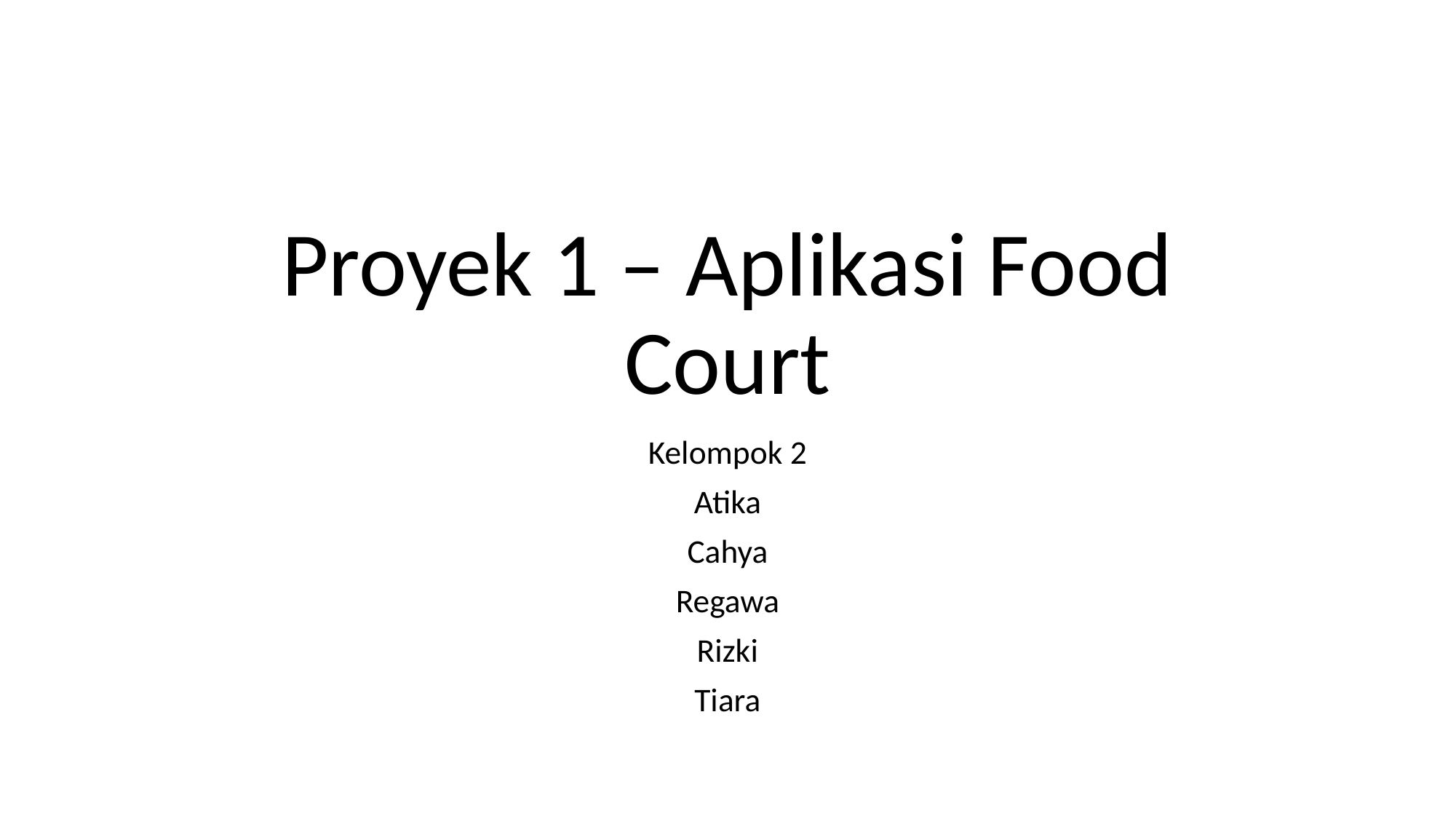

# Proyek 1 – Aplikasi Food Court
Kelompok 2
Atika
Cahya
Regawa
Rizki
Tiara